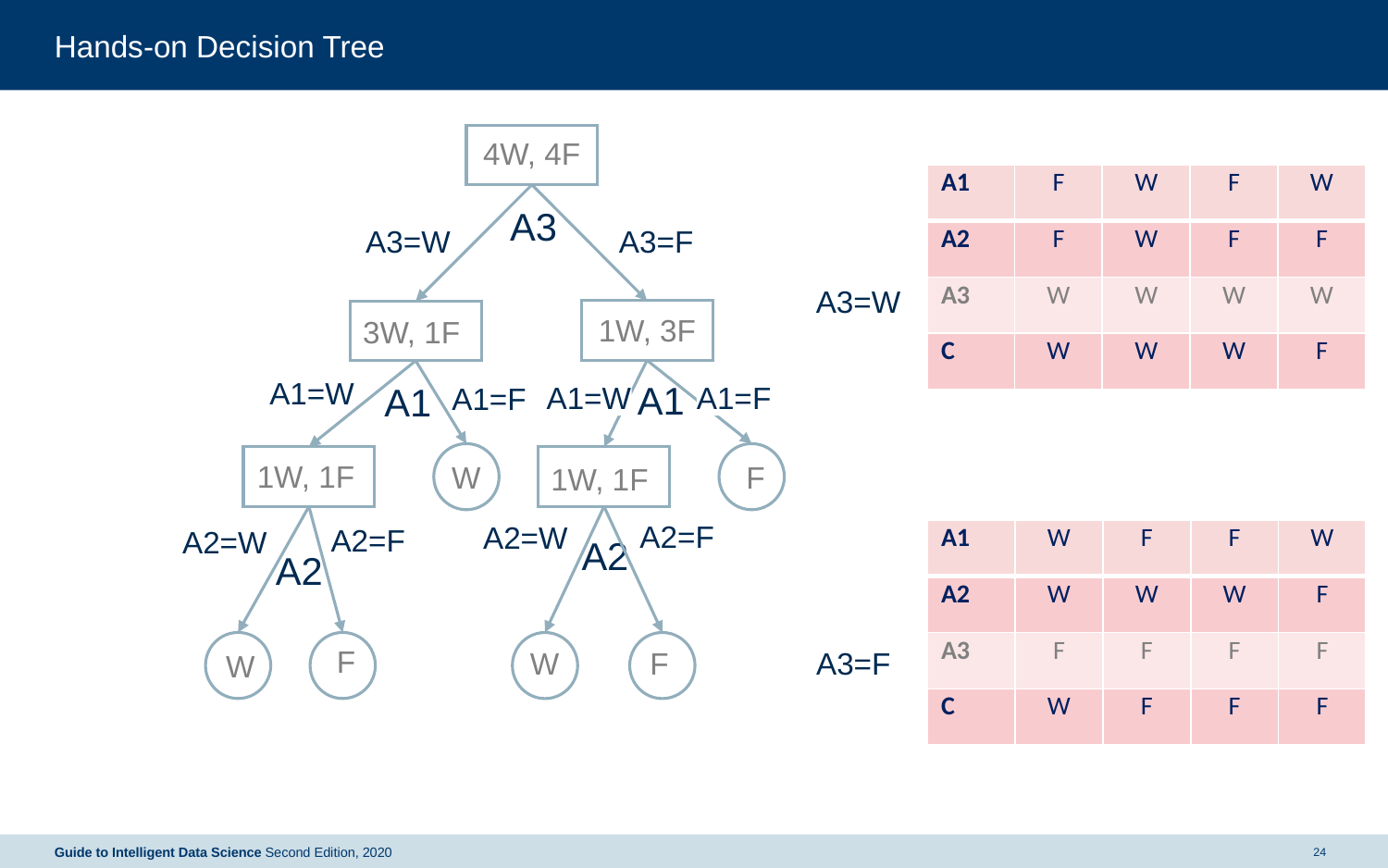

# Hands-on Decision Tree

4W, 4F
| A1 | F | W | F | W |
| --- | --- | --- | --- | --- |
| A2 | F | W | F | F |
| A3 | W | W | W | W |
| C | W | W | W | F |
A3
A3=W
A3=F
A3=W

1W, 3F
3W, 1F
A1=W
A1
A1
A1=F
A1=W
A1=F

1W, 1F
F
W
1W, 1F
A2=F
A2=W
| A1 | W | F | F | W |
| --- | --- | --- | --- | --- |
| A2 | W | W | W | F |
| A3 | F | F | F | F |
| C | W | F | F | F |
A2=F
A2=W
A2
A2

F
W
F
A3=F
W
Guide to Intelligent Data Science Second Edition, 2020
24